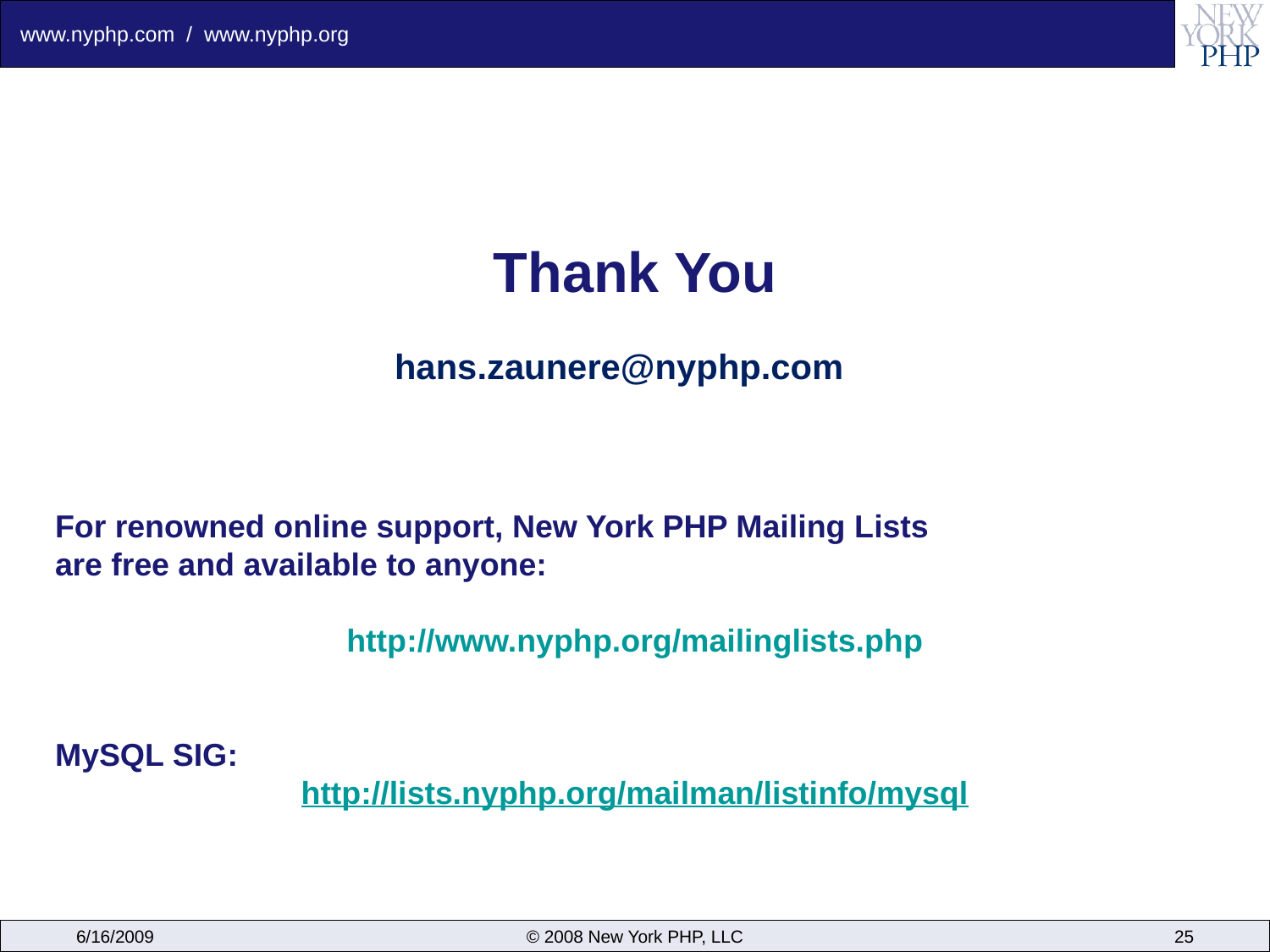

# Thank You
hans.zaunere@nyphp.com
For renowned online support, New York PHP Mailing Lists
are free and available to anyone:

http://www.nyphp.org/mailinglists.php

MySQL SIG:
http://lists.nyphp.org/mailman/listinfo/mysql

6/16/2009
© 2008 New York PHP, LLC
25